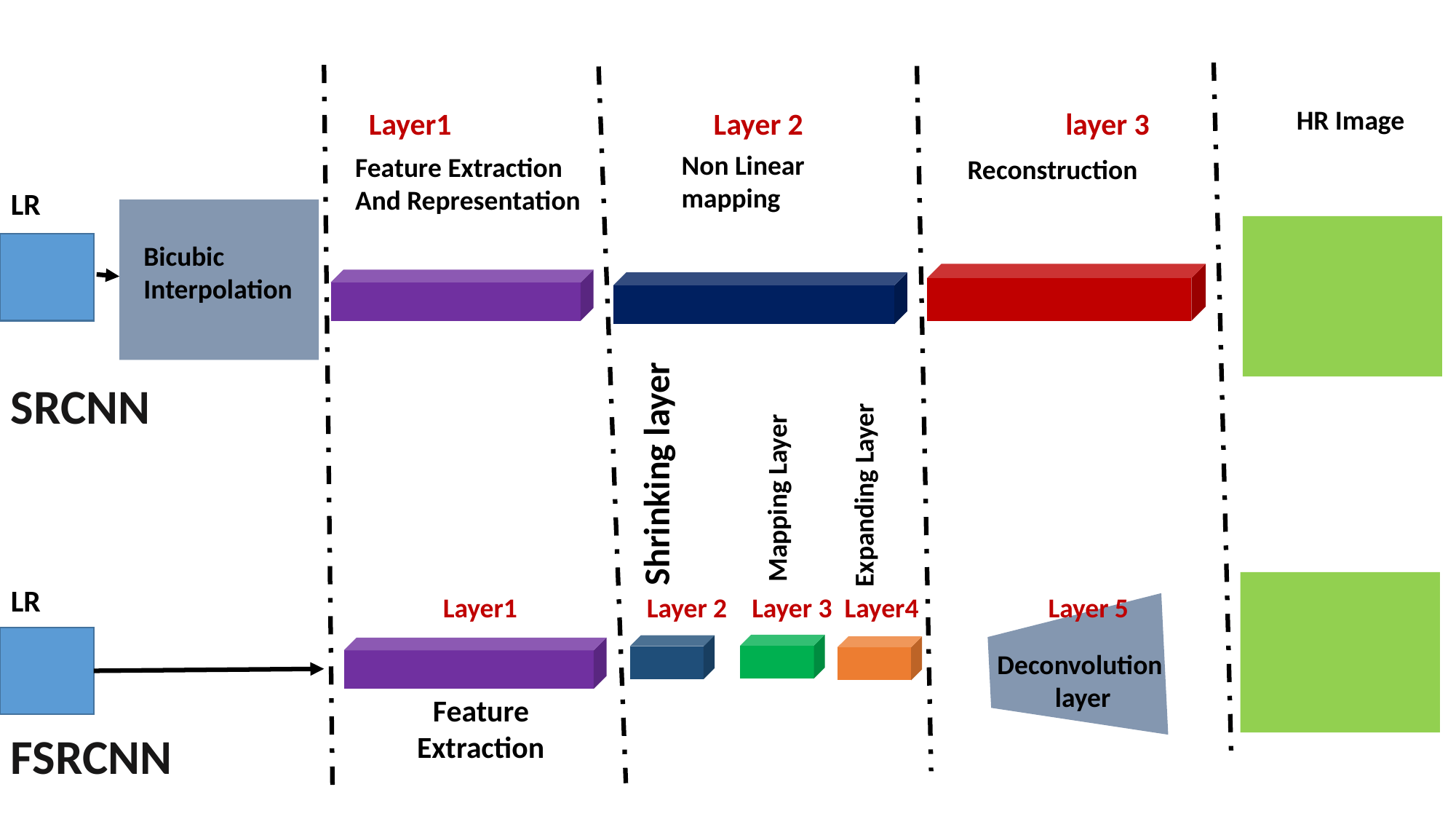

HR Image
Layer1                                      Layer 2                                      layer 3
Non Linear
mapping
Feature Extraction
And Representation
Reconstruction
LR

Bicubic Interpolation

SRCNN
Shrinking layer
Expanding Layer
Mapping Layer

LR

Layer1                     Layer 2    Layer 3  Layer4                     Layer 5

Deconvolution
layer
Feature Extraction
FSRCNN